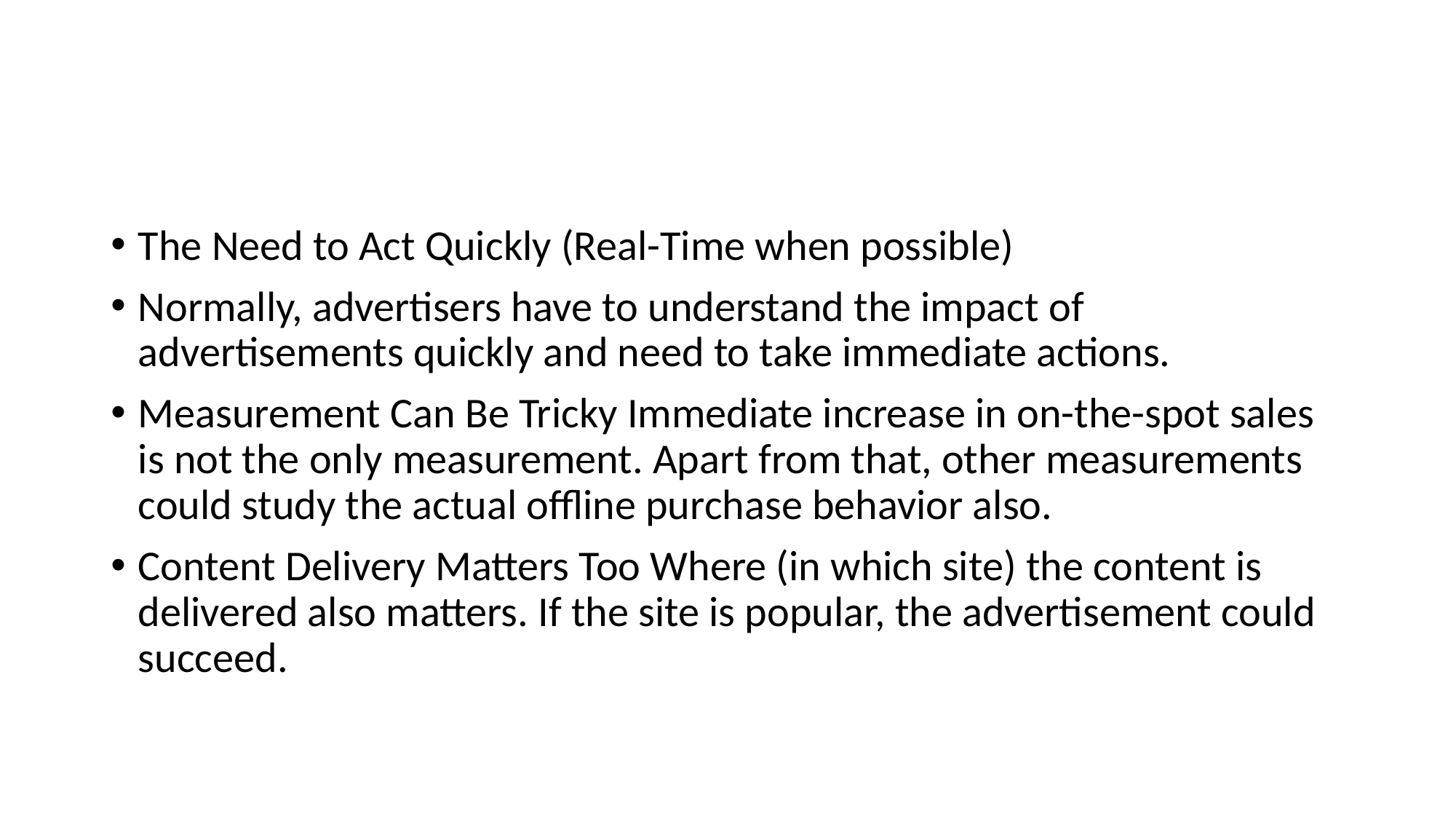

#
The Need to Act Quickly (Real-Time when possible)
Normally, advertisers have to understand the impact of advertisements quickly and need to take immediate actions.
Measurement Can Be Tricky Immediate increase in on-the-spot sales is not the only measurement. Apart from that, other measurements could study the actual offline purchase behavior also.
Content Delivery Matters Too Where (in which site) the content is delivered also matters. If the site is popular, the advertisement could succeed.